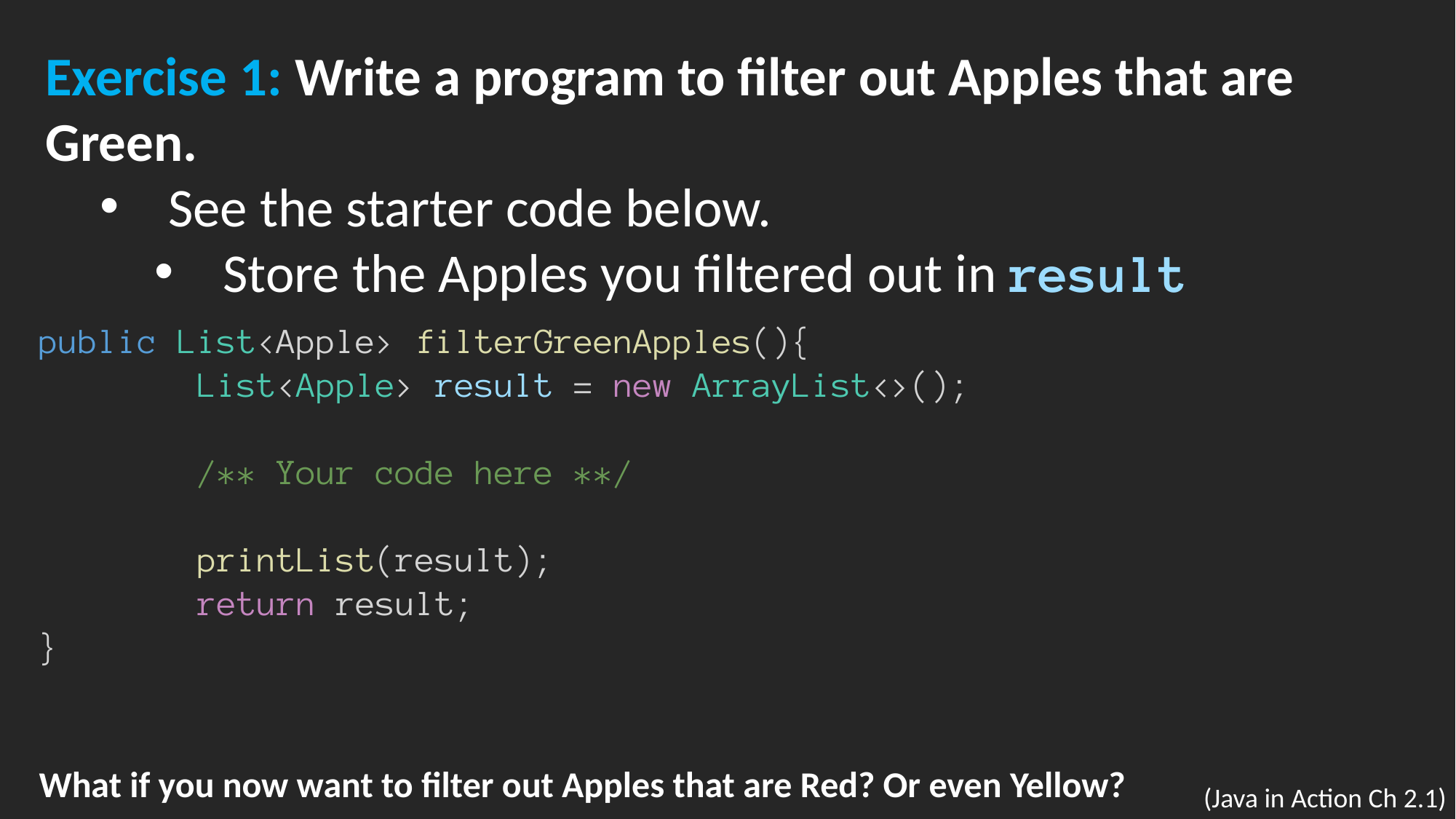

Exercise 1: Write a program to filter out Apples that are
Green.
See the starter code below.
Store the Apples you filtered out in result
public List<Apple> filterGreenApples(){
        List<Apple> result = new ArrayList<>();

        /** Your code here **/

        printList(result);
        return result;
}
What if you now want to filter out Apples that are Red? Or even Yellow?
(Java in Action Ch 2.1)